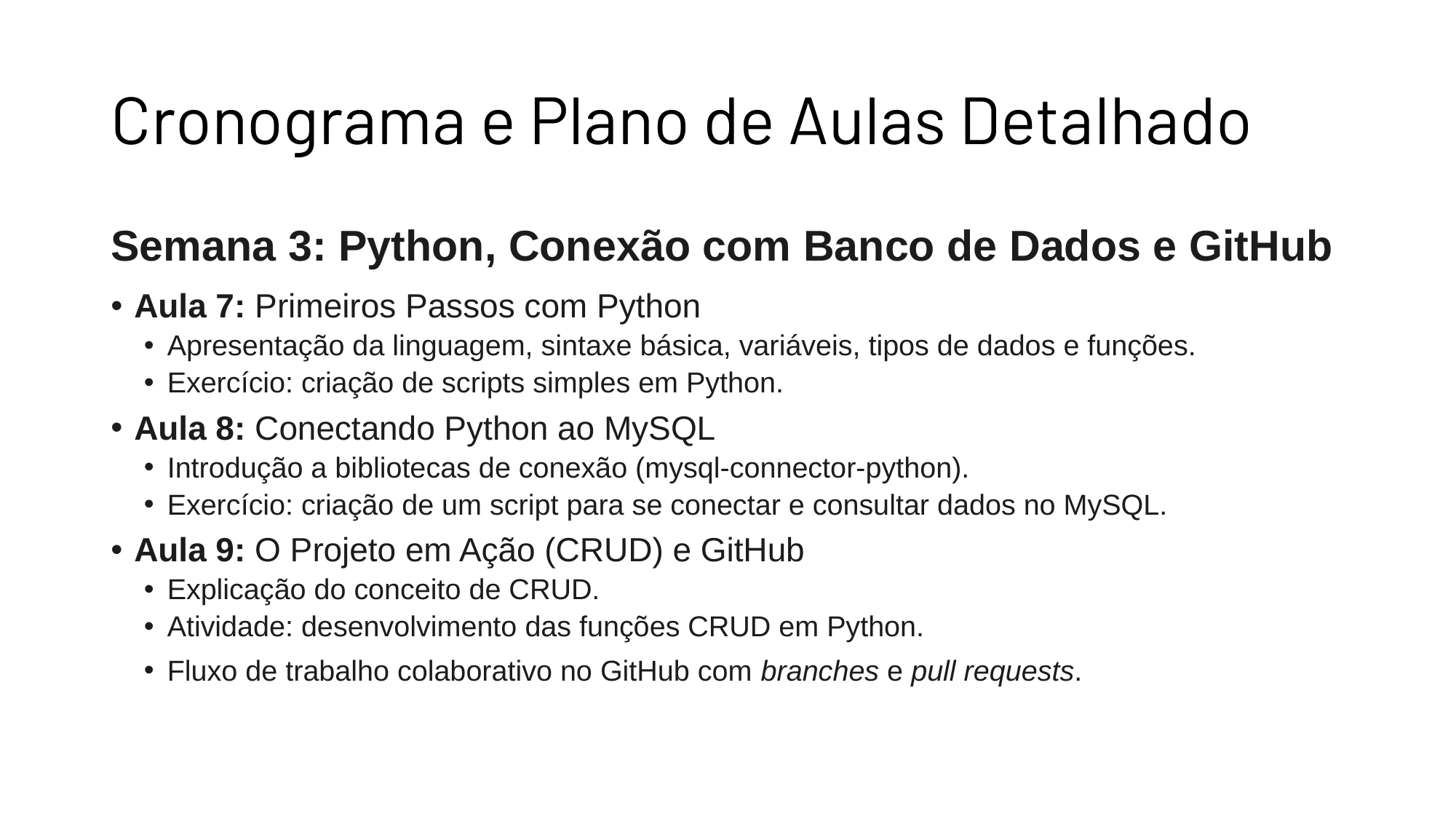

# Cronograma e Plano de Aulas Detalhado
Semana 3: Python, Conexão com Banco de Dados e GitHub
Aula 7: Primeiros Passos com Python
Apresentação da linguagem, sintaxe básica, variáveis, tipos de dados e funções.
Exercício: criação de scripts simples em Python.
Aula 8: Conectando Python ao MySQL
Introdução a bibliotecas de conexão (mysql-connector-python).
Exercício: criação de um script para se conectar e consultar dados no MySQL.
Aula 9: O Projeto em Ação (CRUD) e GitHub
Explicação do conceito de CRUD.
Atividade: desenvolvimento das funções CRUD em Python.
Fluxo de trabalho colaborativo no GitHub com branches e pull requests.